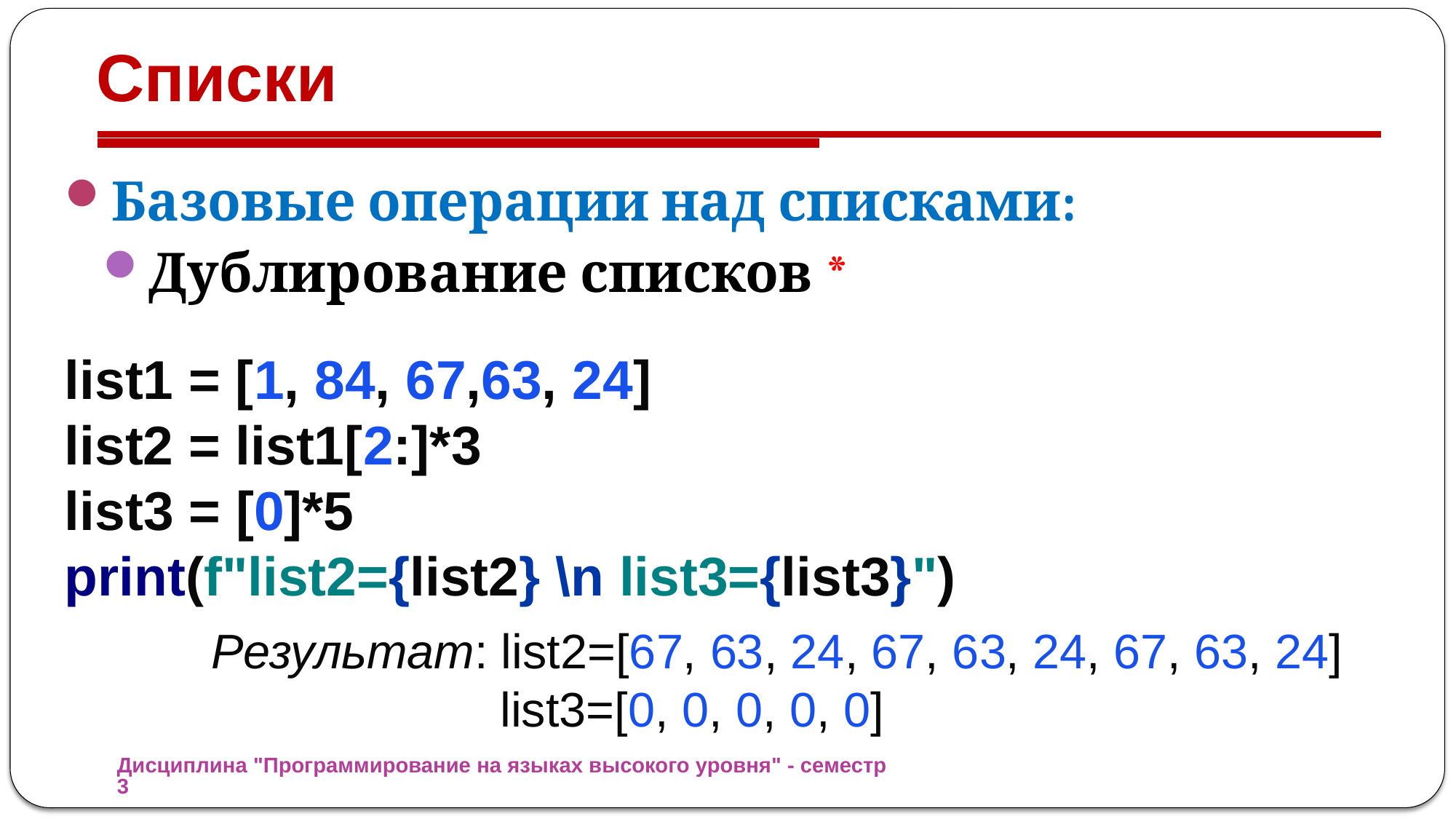

# Списки
Базовые операции над списками:
Дублирование списков *

list1 = [1, 84, 67,63, 24]
list2 = list1[2:]*3
list3 = [0]*5
print(f"list2={list2} \n list3={list3}")
Результат: list2=[67, 63, 24, 67, 63, 24, 67, 63, 24]
                       list3=[0, 0, 0, 0, 0]
Дисциплина "Программирование на языках высокого уровня" - семестр 3